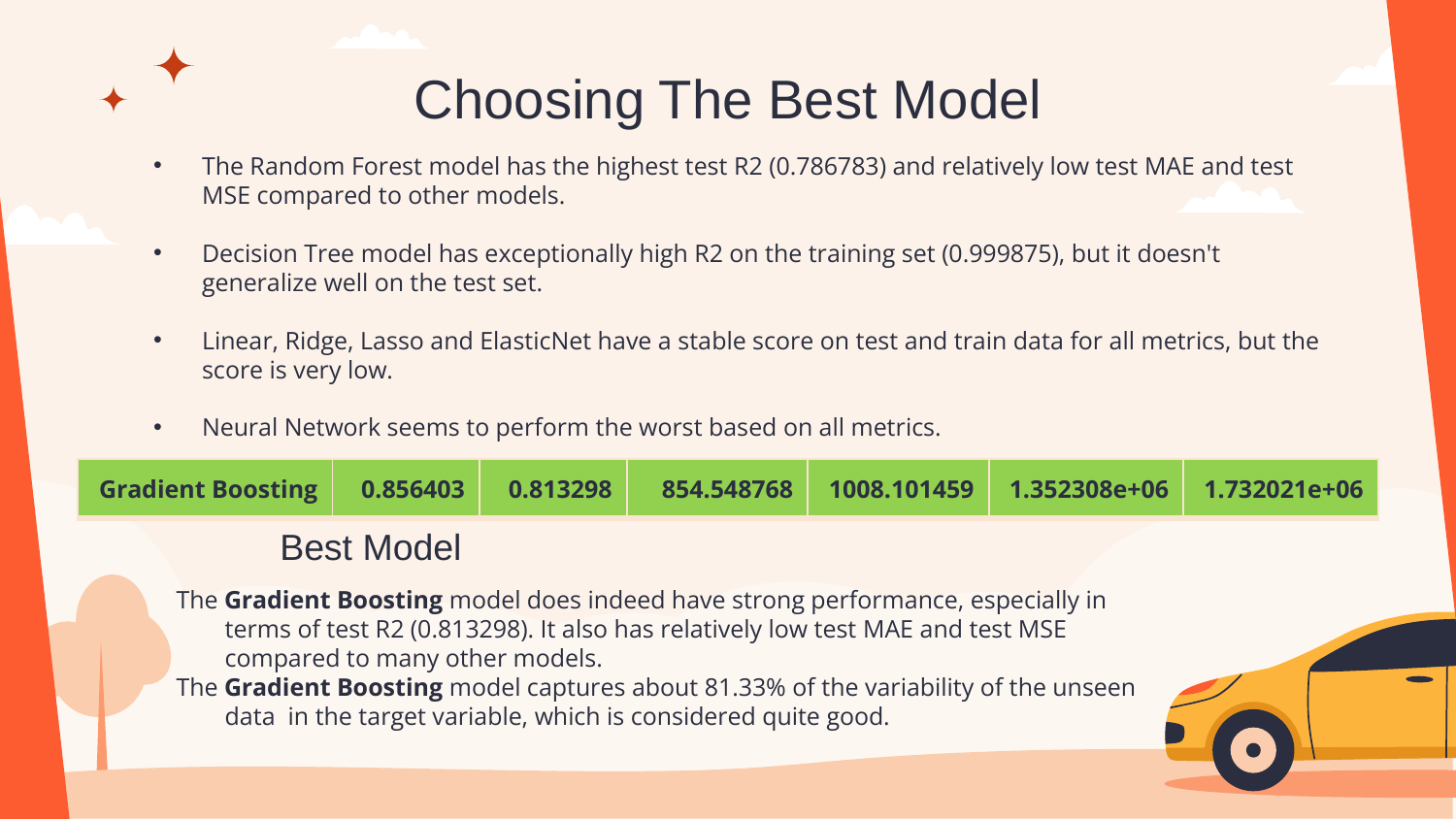

# Choosing The Best Model
The Random Forest model has the highest test R2 (0.786783) and relatively low test MAE and test MSE compared to other models.

Decision Tree model has exceptionally high R2 on the training set (0.999875), but it doesn't generalize well on the test set.

Linear, Ridge, Lasso and ElasticNet have a stable score on test and train data for all metrics, but the score is very low.

Neural Network seems to perform the worst based on all metrics.
| Gradient Boosting | 0.856403 | 0.813298 | 854.548768 | 1008.101459 | 1.352308e+06 | 1.732021e+06 |
| --- | --- | --- | --- | --- | --- | --- |
Best Model
The Gradient Boosting model does indeed have strong performance, especially in terms of test R2 (0.813298). It also has relatively low test MAE and test MSE compared to many other models.
The Gradient Boosting model captures about 81.33% of the variability of the unseen data  in the target variable, which is considered quite good.